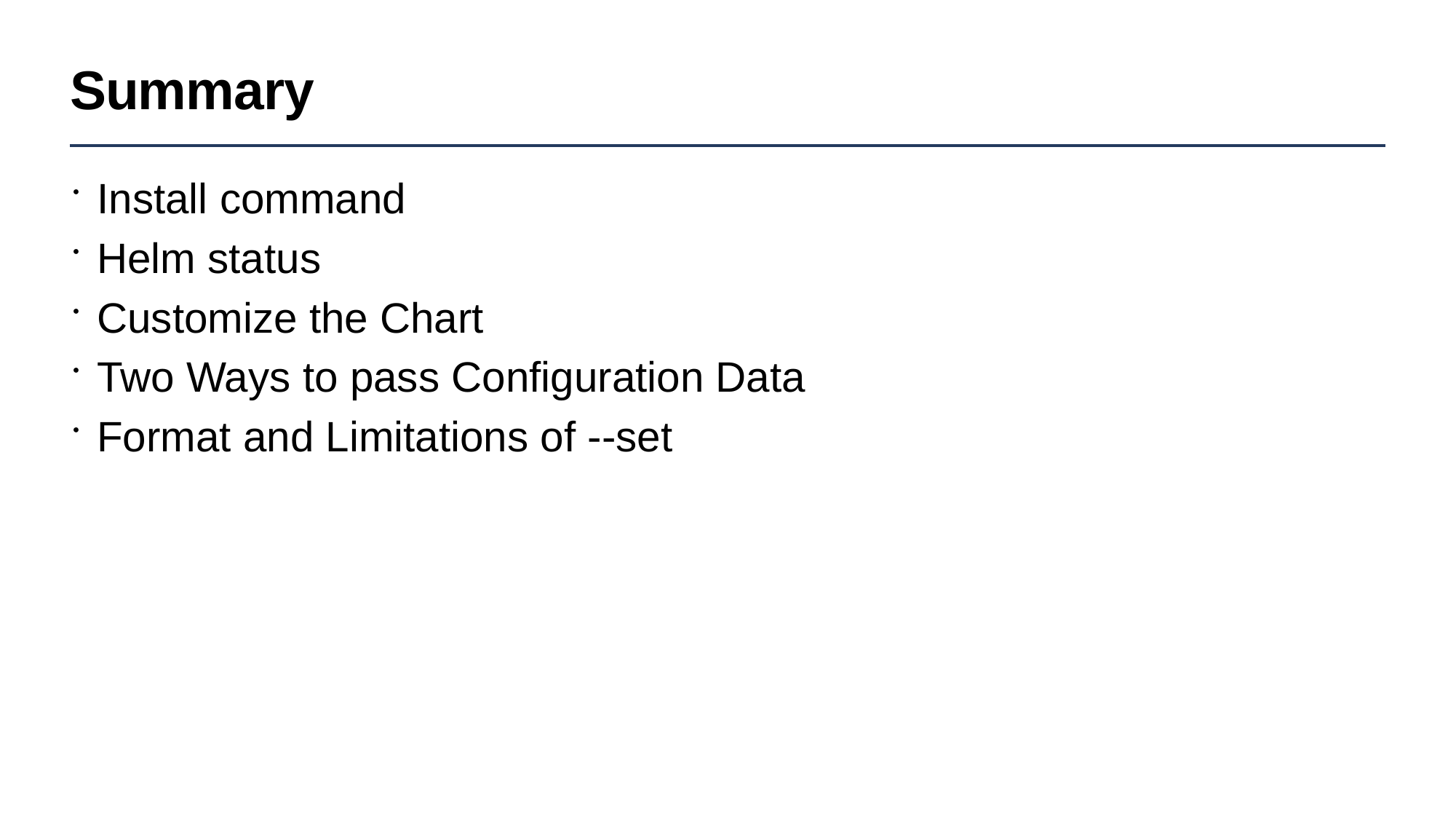

# Summary
Install command
Helm status
Customize the Chart
Two Ways to pass Configuration Data
Format and Limitations of --set